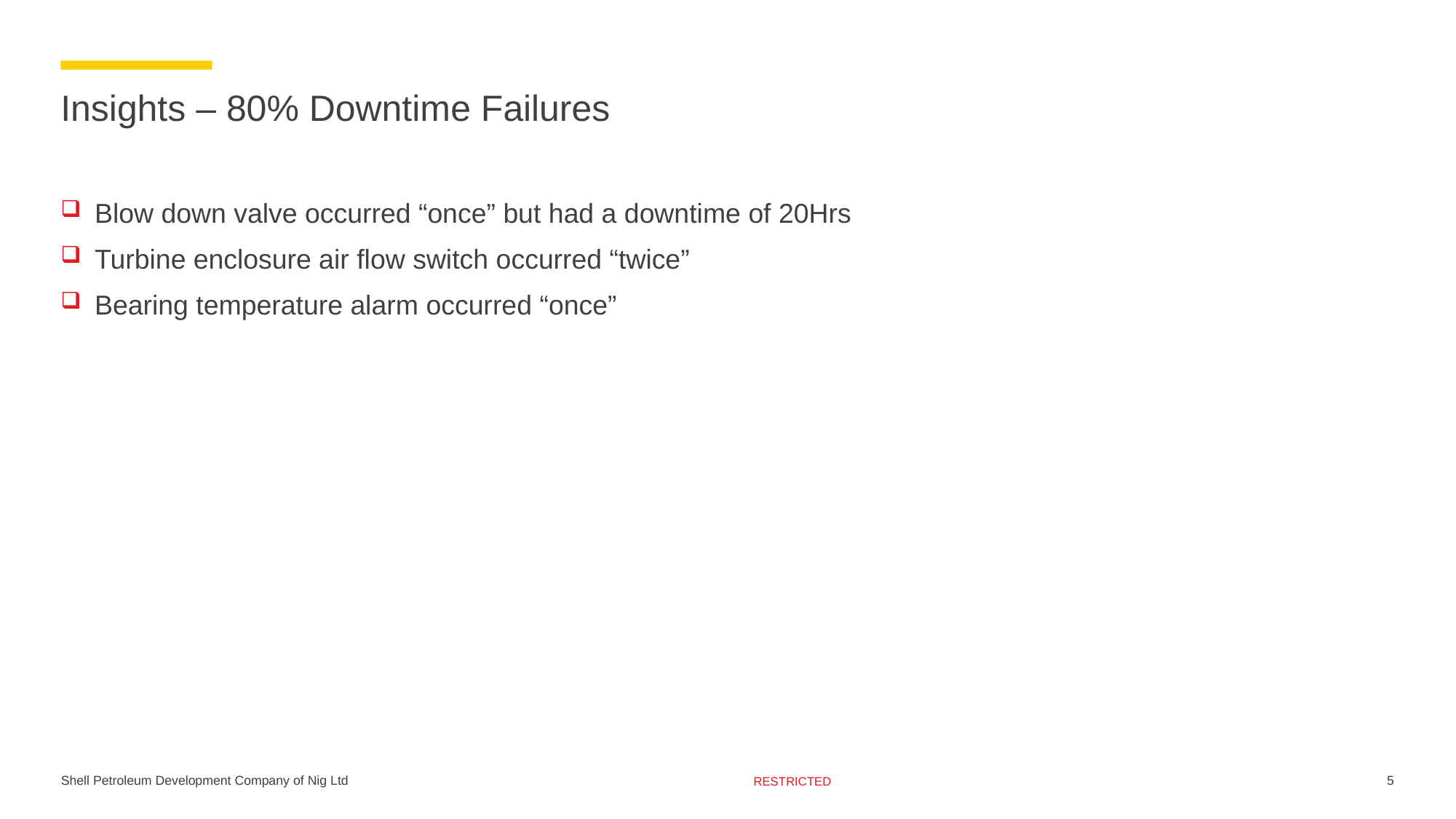

# Insights – 80% Downtime Failures
Blow down valve occurred “once” but had a downtime of 20Hrs
Turbine enclosure air flow switch occurred “twice”
Bearing temperature alarm occurred “once”

5